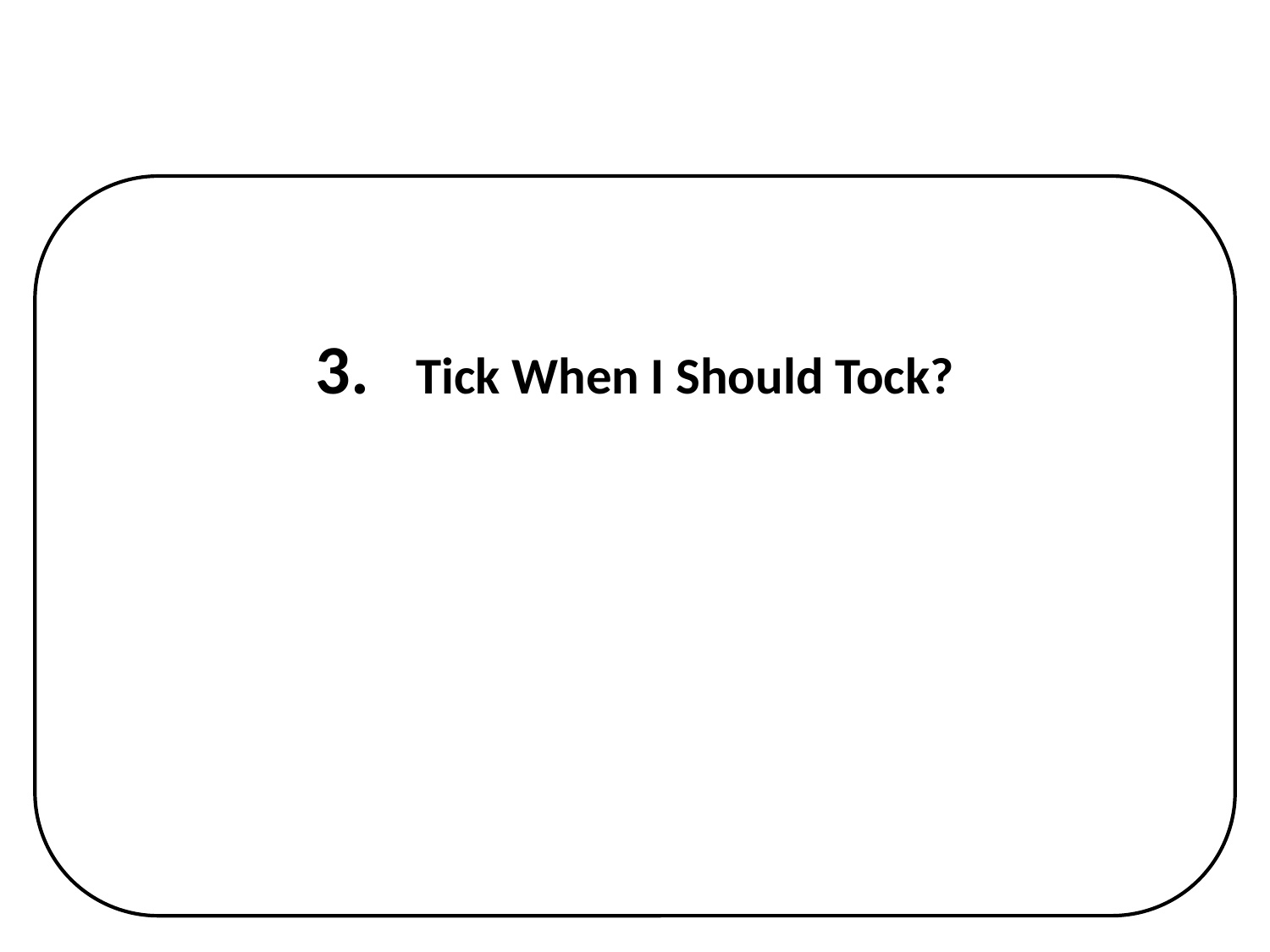

# 3.    Tick When I Should Tock?